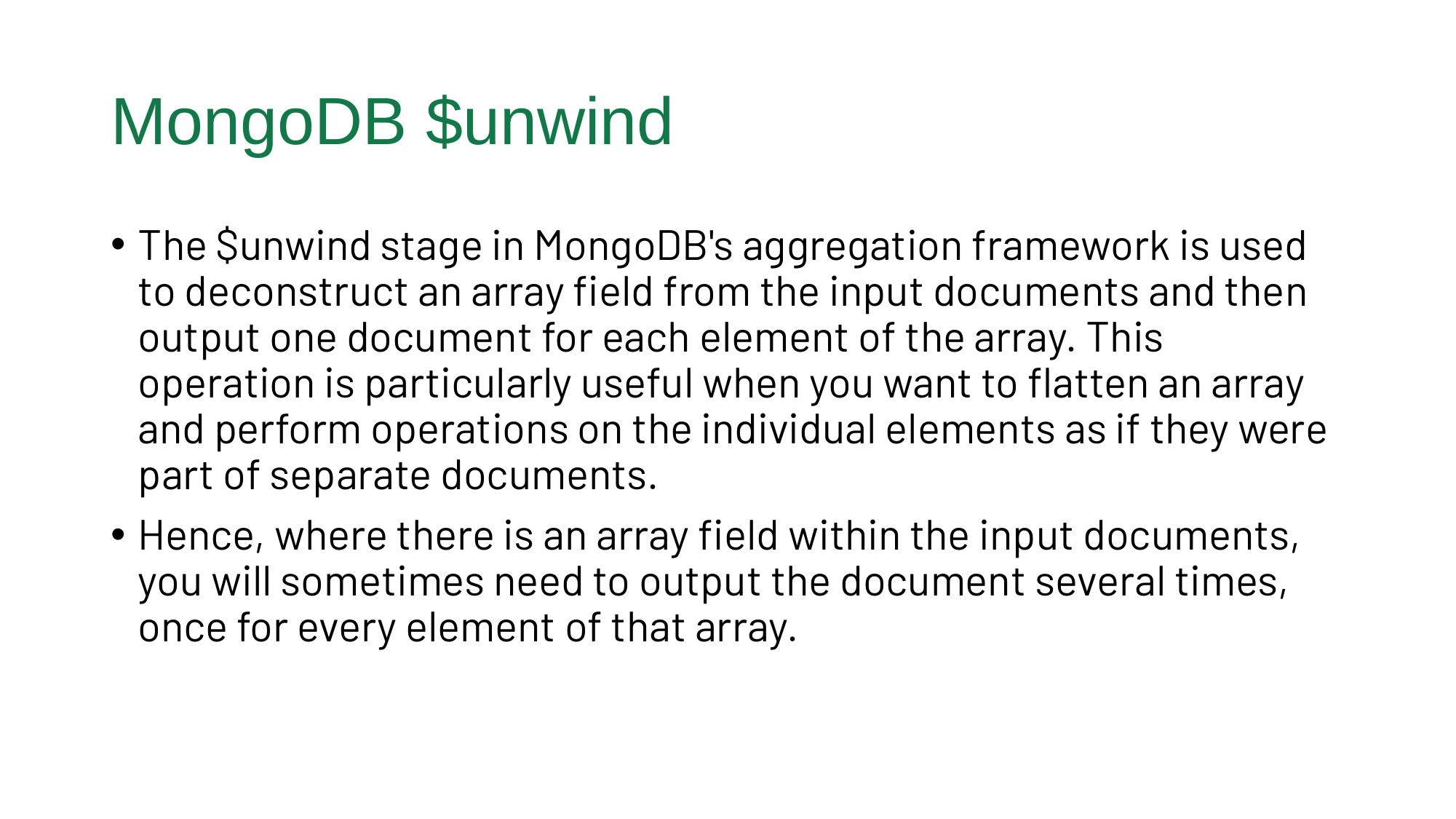

# MongoDB $unwind
The $unwind stage in MongoDB's aggregation framework is used to deconstruct an array field from the input documents and then output one document for each element of the array. This operation is particularly useful when you want to flatten an array and perform operations on the individual elements as if they were part of separate documents.
Hence, where there is an array field within the input documents, you will sometimes need to output the document several times, once for every element of that array.